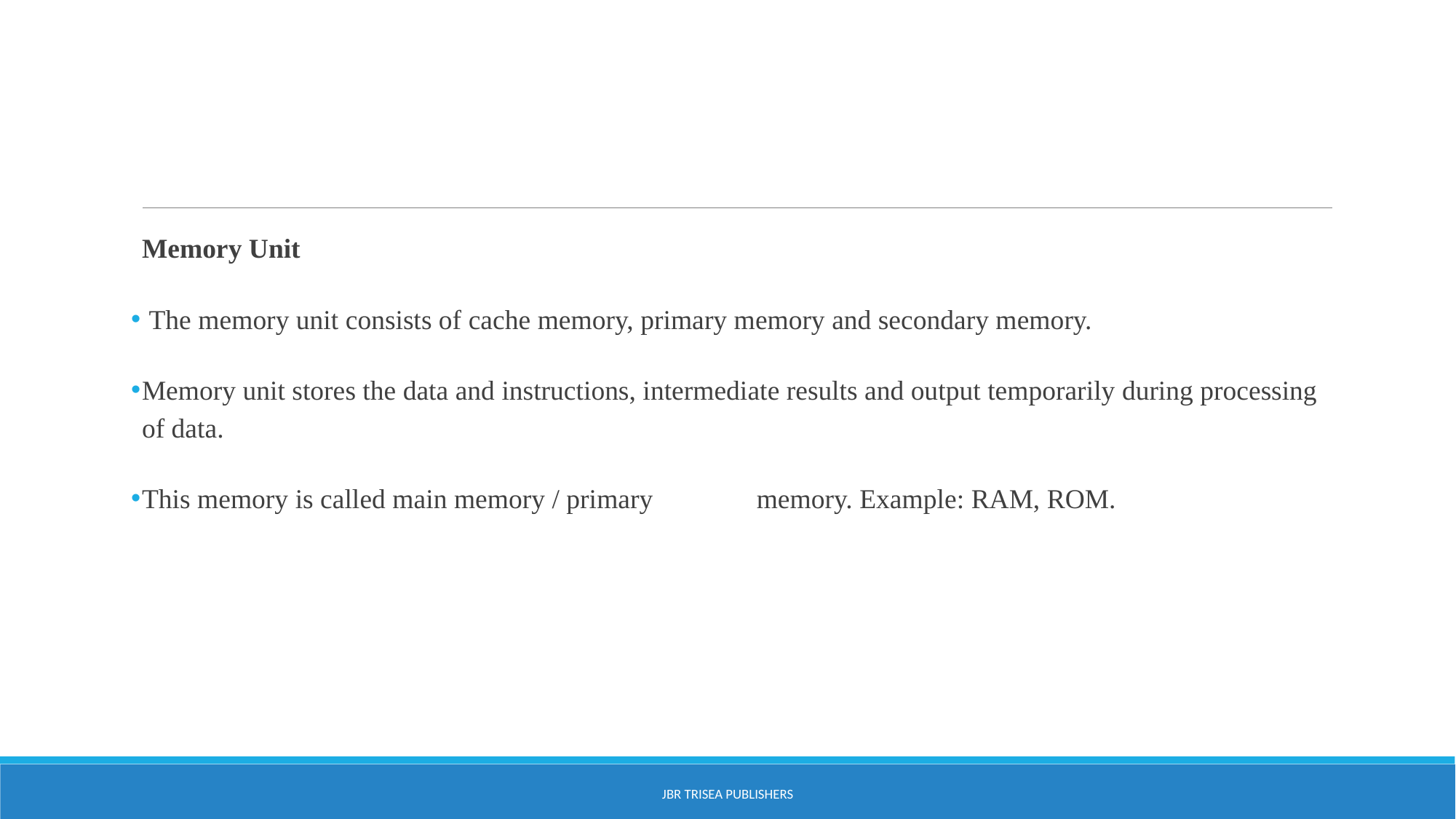

#
Memory Unit
 The memory unit consists of cache memory, primary memory and secondary memory.
Memory unit stores the data and instructions, intermediate results and output temporarily during processing of data.
This memory is called main memory / primary               memory. Example: RAM, ROM.

JBR Trisea Publishers